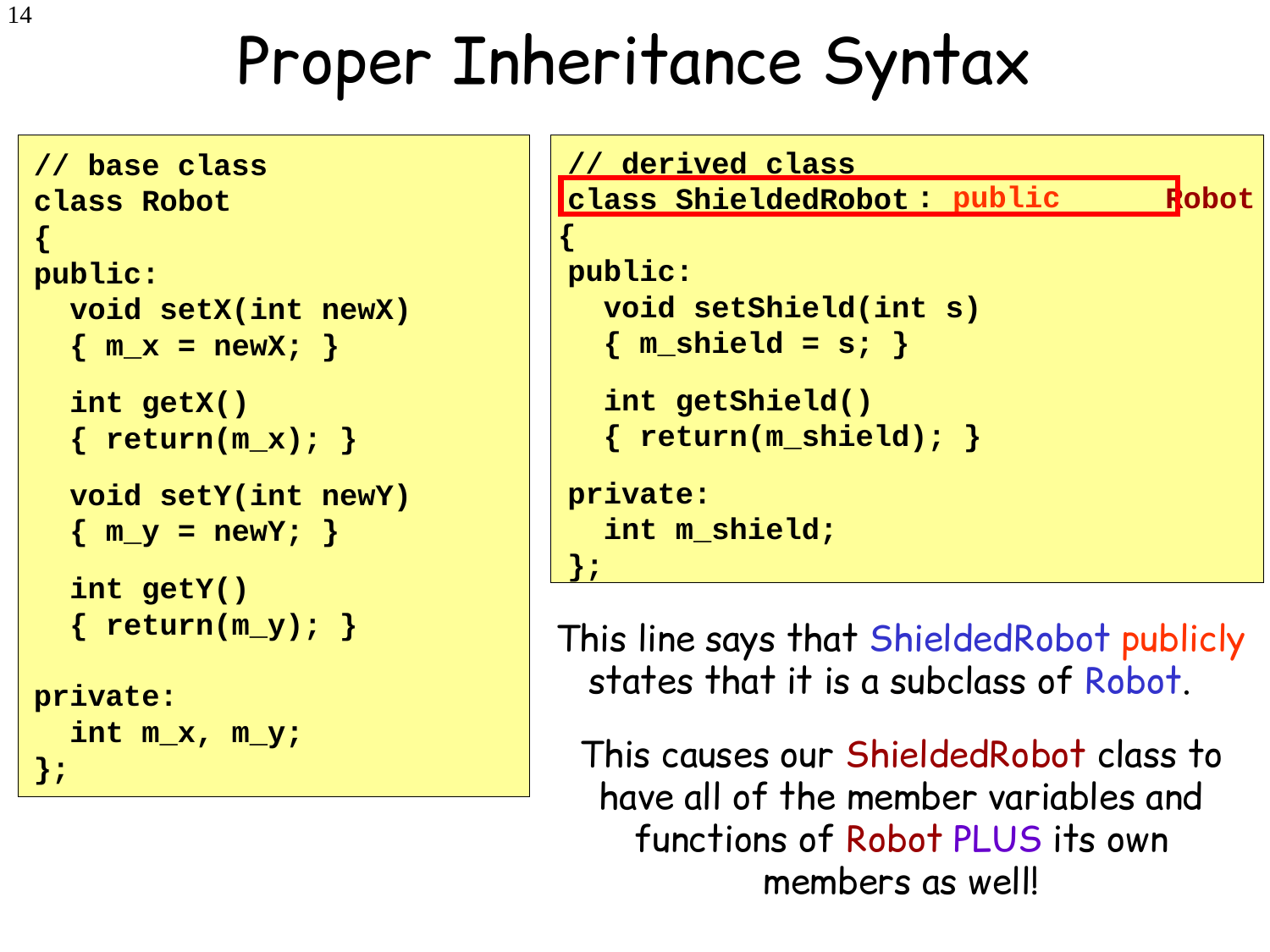

# Proper Inheritance Syntax
14

// derived class
class ShieldedRobot is a kind of
   {
public:
  void setShield(int s)
  { m_shield = s; }

  int getShield()
  { return(m_shield); }

private:
  int m_shield;
};

// base class
class Robot
{
public:
  void setX(int newX)
  { m_x = newX; }

  int getX()
  { return(m_x); }

  void setY(int newY)
  { m_y = newY; }

  int getY()
  { return(m_y); }

private:
  int m_x, m_y;
};

: public
Robot

This line says that ShieldedRobot publicly states that it is a subclass of Robot.

This causes our ShieldedRobot class to have all of the member variables and functions of Robot PLUS its own members as well!